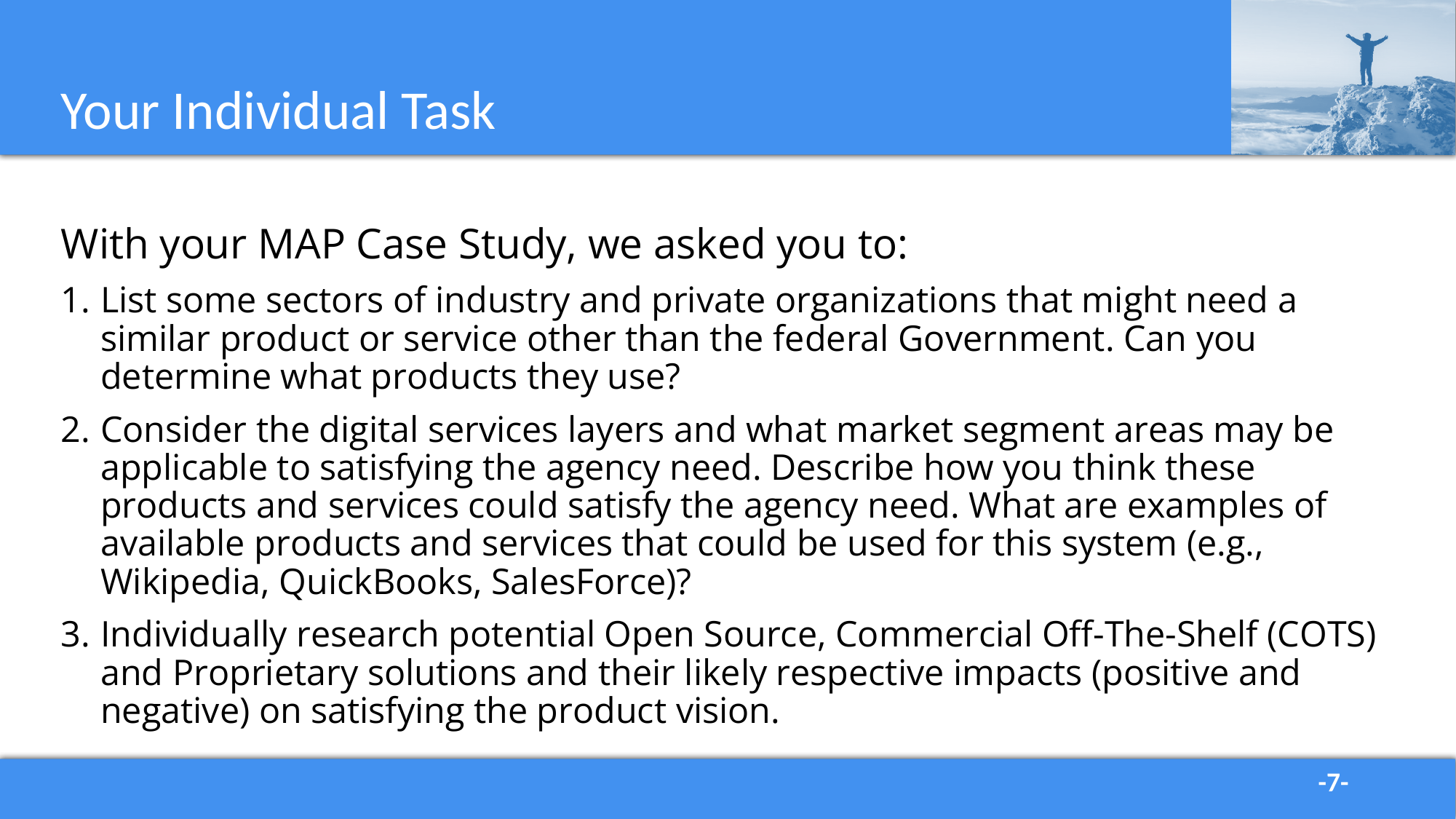

# Your Individual Task
With your MAP Case Study, we asked you to:
List some sectors of industry and private organizations that might need a similar product or service other than the federal Government. Can you determine what products they use?
Consider the digital services layers and what market segment areas may be applicable to satisfying the agency need. Describe how you think these products and services could satisfy the agency need. What are examples of available products and services that could be used for this system (e.g., Wikipedia, QuickBooks, SalesForce)?
Individually research potential Open Source, Commercial Off-The-Shelf (COTS) and Proprietary solutions and their likely respective impacts (positive and negative) on satisfying the product vision.